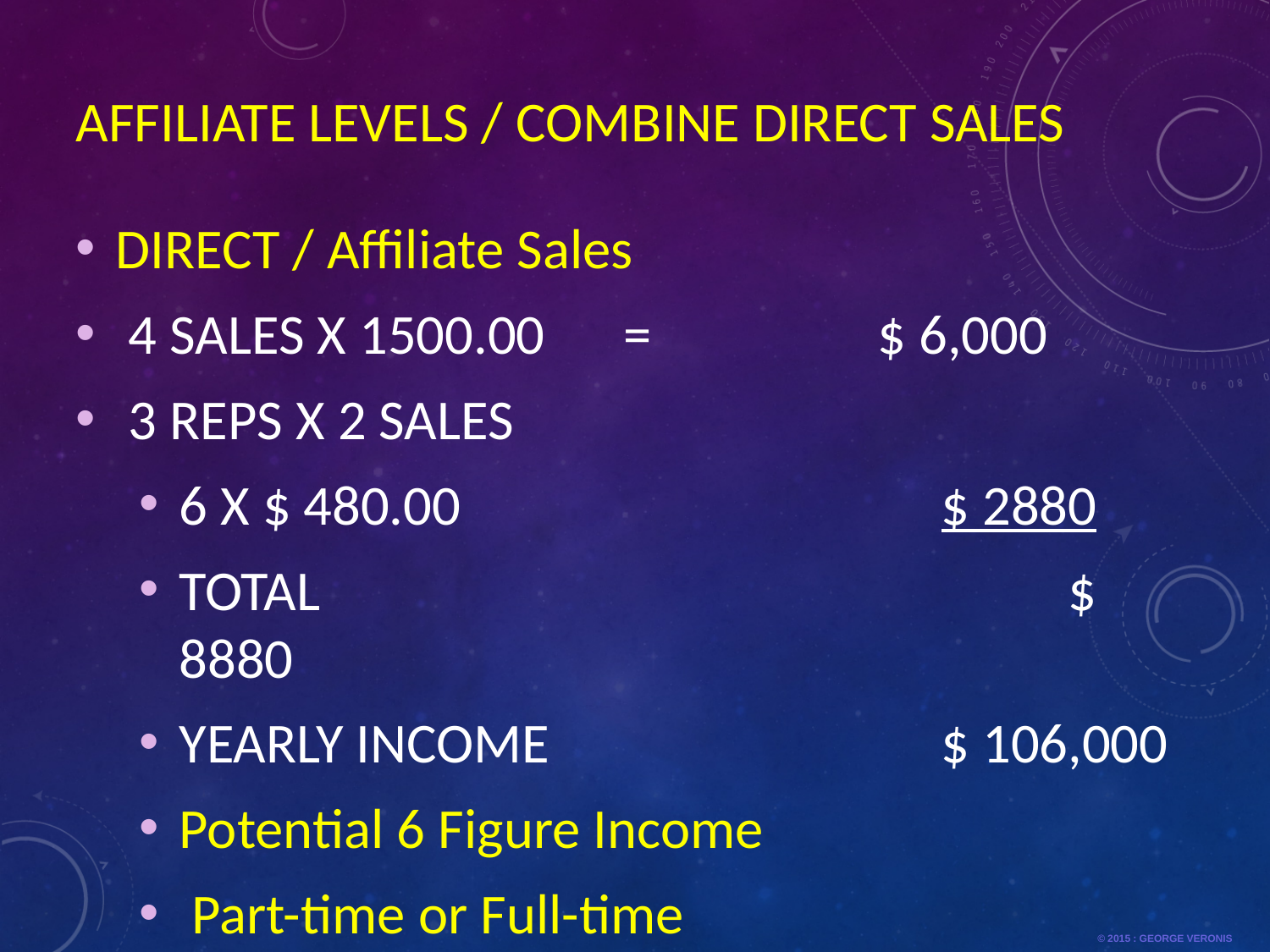

# Affiliate Levels / Combine Direct Sales
DIRECT / Affiliate Sales
 4 SALES X 1500.00	=		$ 6,000
 3 REPS X 2 SALES
6 X $ 480.00				$ 2880
TOTAL 						$  8880
YEARLY INCOME 			$ 106,000
Potential 6 Figure Income
 Part-time or Full-time